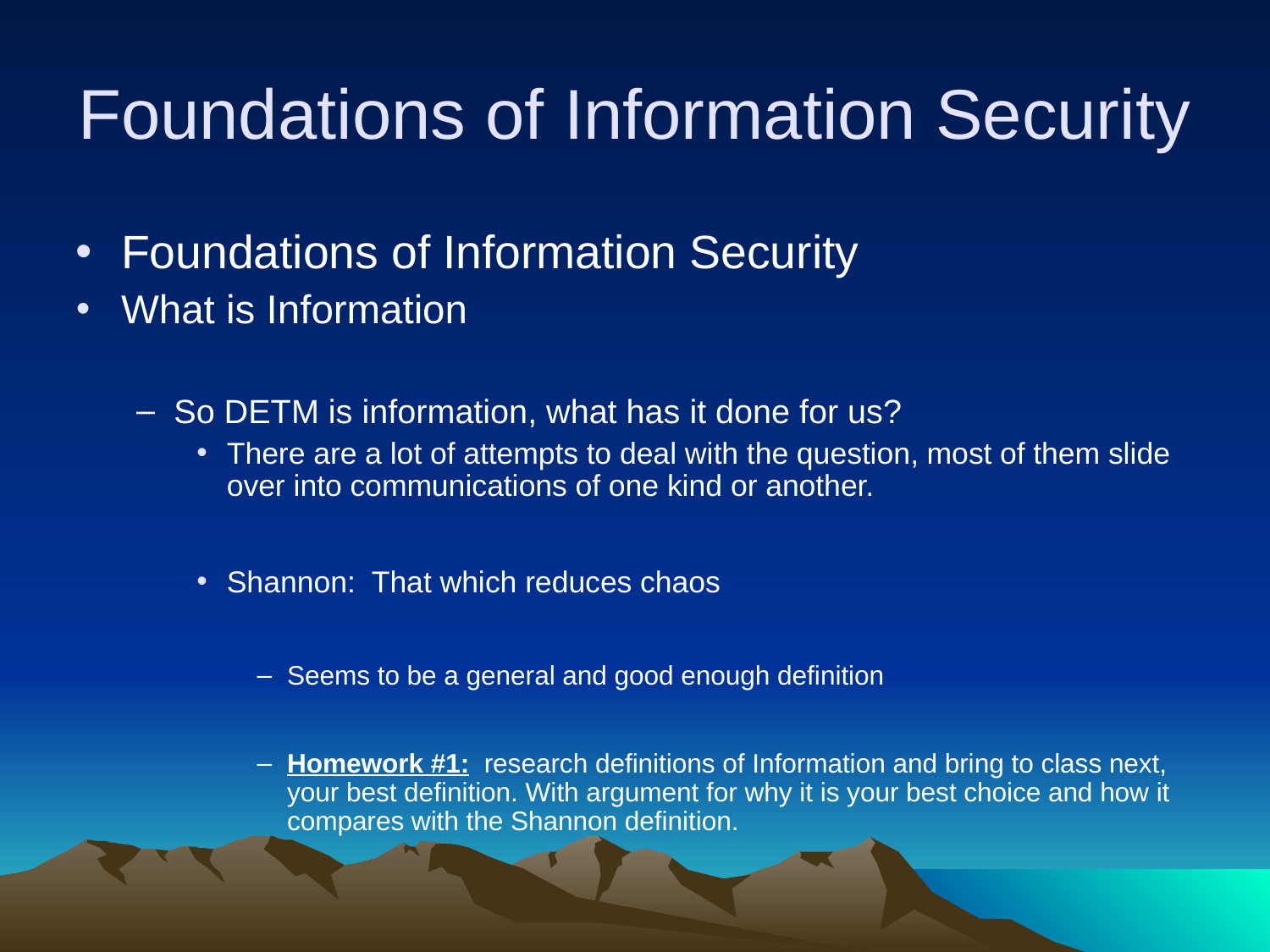

# Foundations of Information Security
Foundations of Information Security
What is Information

So DETM is information, what has it done for us?
There are a lot of attempts to deal with the question, most of them slide over into communications of one kind or another.

Shannon:  That which reduces chaos

Seems to be a general and good enough definition

Homework #1:  research definitions of Information and bring to class next, your best definition. With argument for why it is your best choice and how it compares with the Shannon definition.